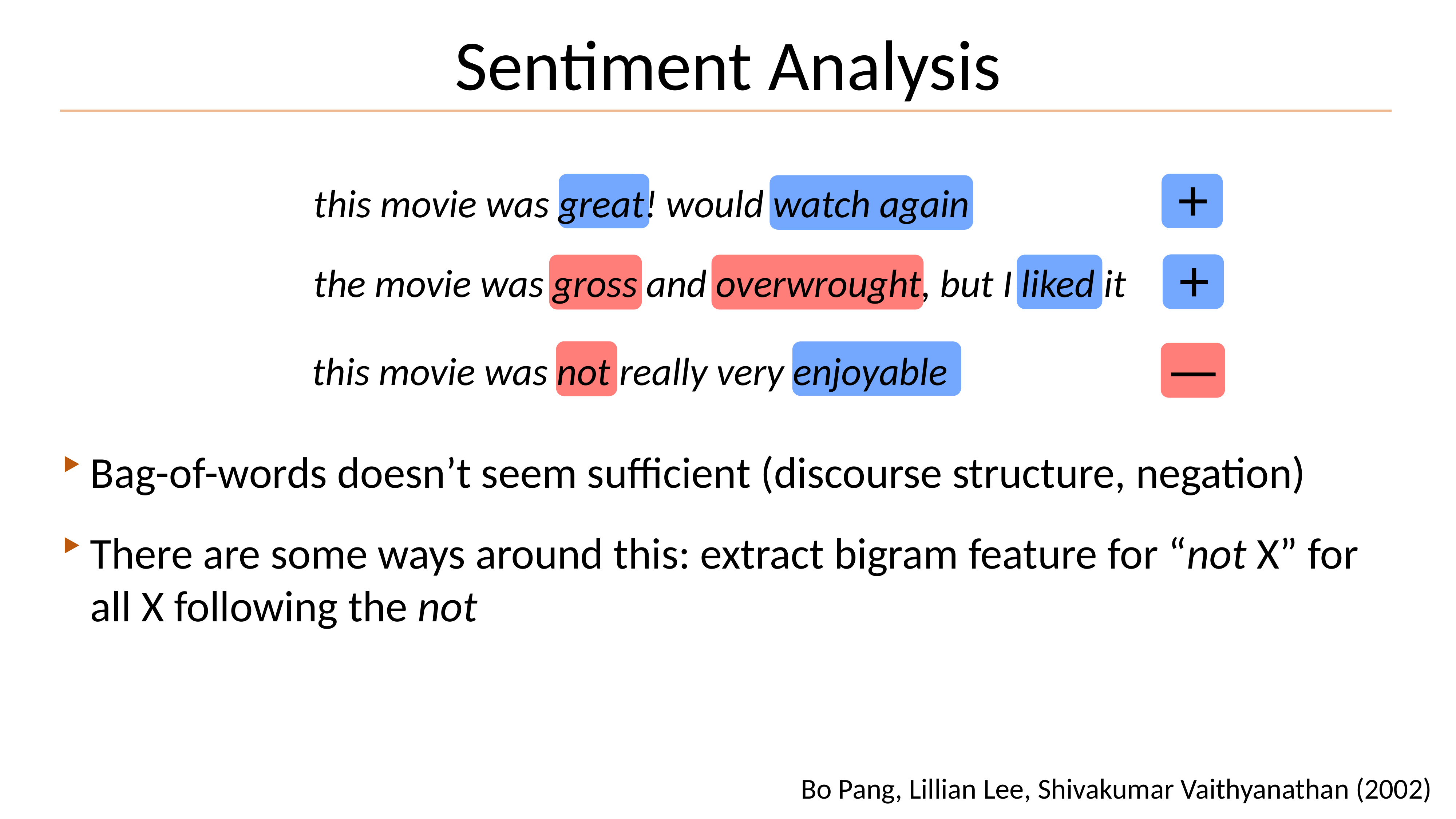

# Sentiment Analysis
+

this movie was great! would watch again

+
the movie was gross and overwrought, but I liked it

—

this movie was not really very enjoyable

Bag-of-words doesn’t seem sufficient (discourse structure, negation)
There are some ways around this: extract bigram feature for “not X” for all X following the not
Bo Pang, Lillian Lee, Shivakumar Vaithyanathan (2002)